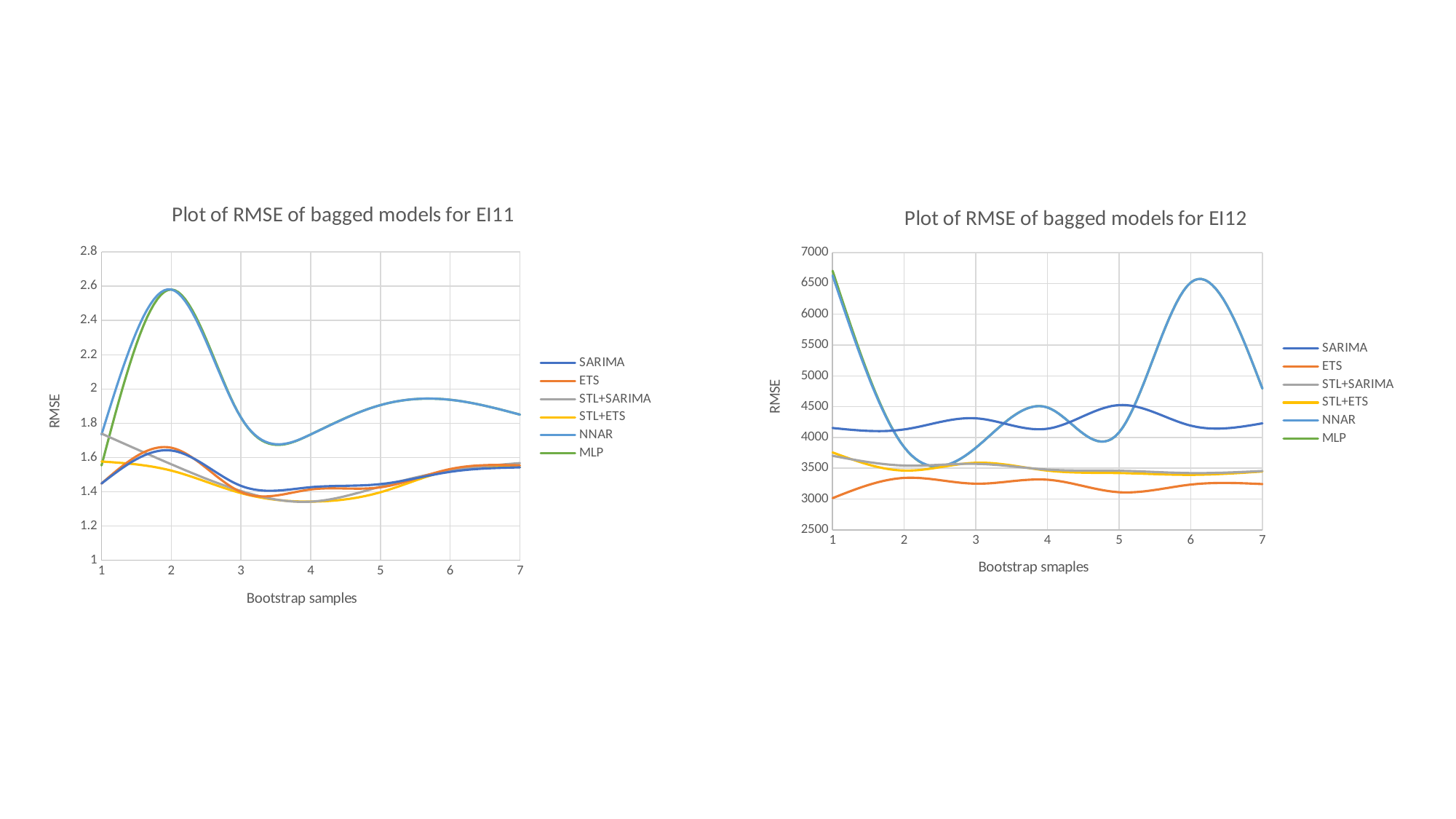

### Chart: Plot of RMSE of bagged models for EI11

| Category |  |  |  |  |  |  |
|---|---|---|---|---|---|---|

### Chart: Plot of RMSE of bagged models for EI12

| Category |  |  |  |  |  |  |
|---|---|---|---|---|---|---|